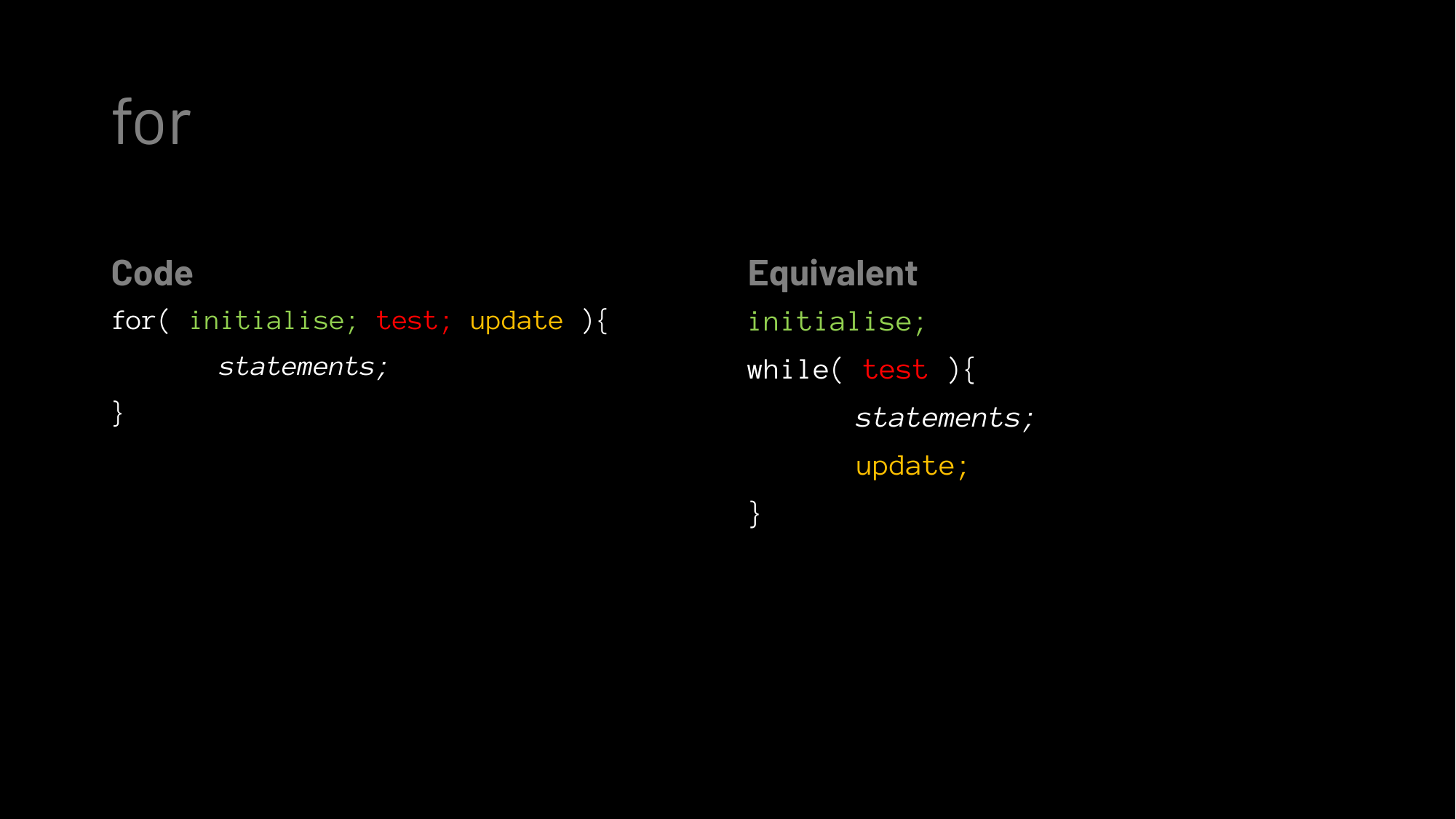

# for

Code
Equivalent
initialise;
while( test ){
	statements;
	update;
}

for( initialise; test; update ){
	statements;
}